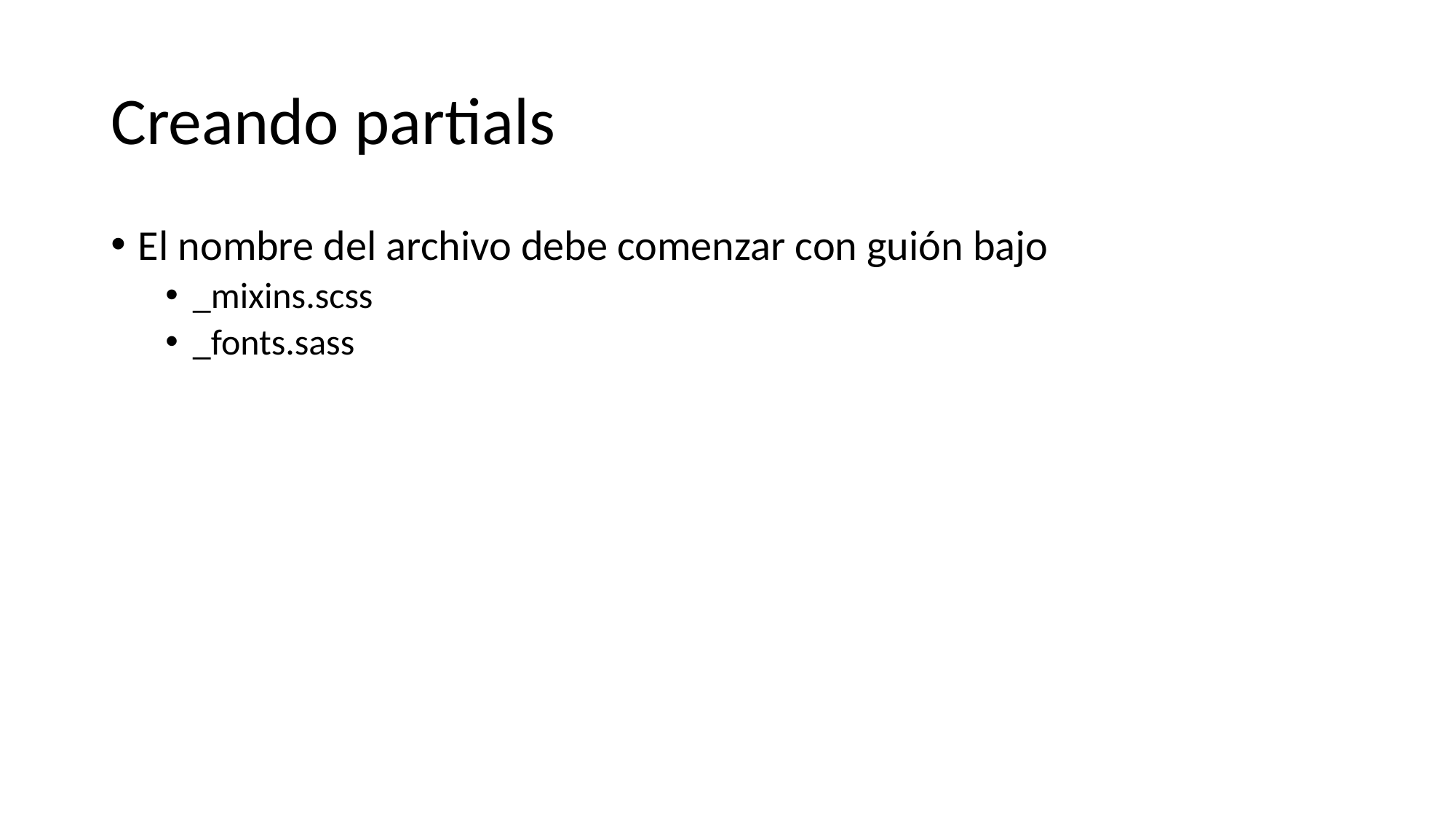

# Creando partials
El nombre del archivo debe comenzar con guión bajo
_mixins.scss
_fonts.sass